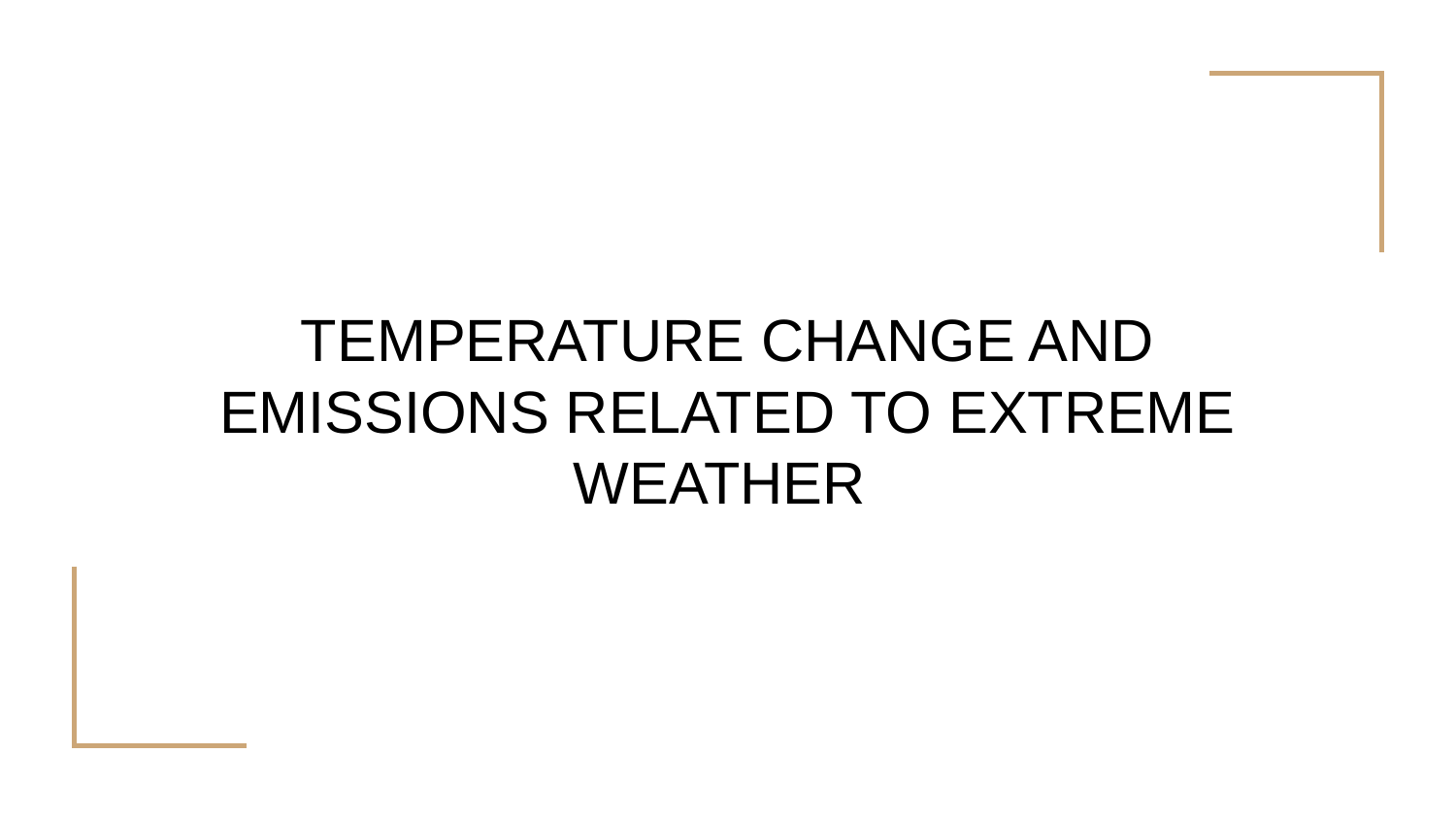

# TEMPERATURE CHANGE AND EMISSIONS RELATED TO EXTREME WEATHER